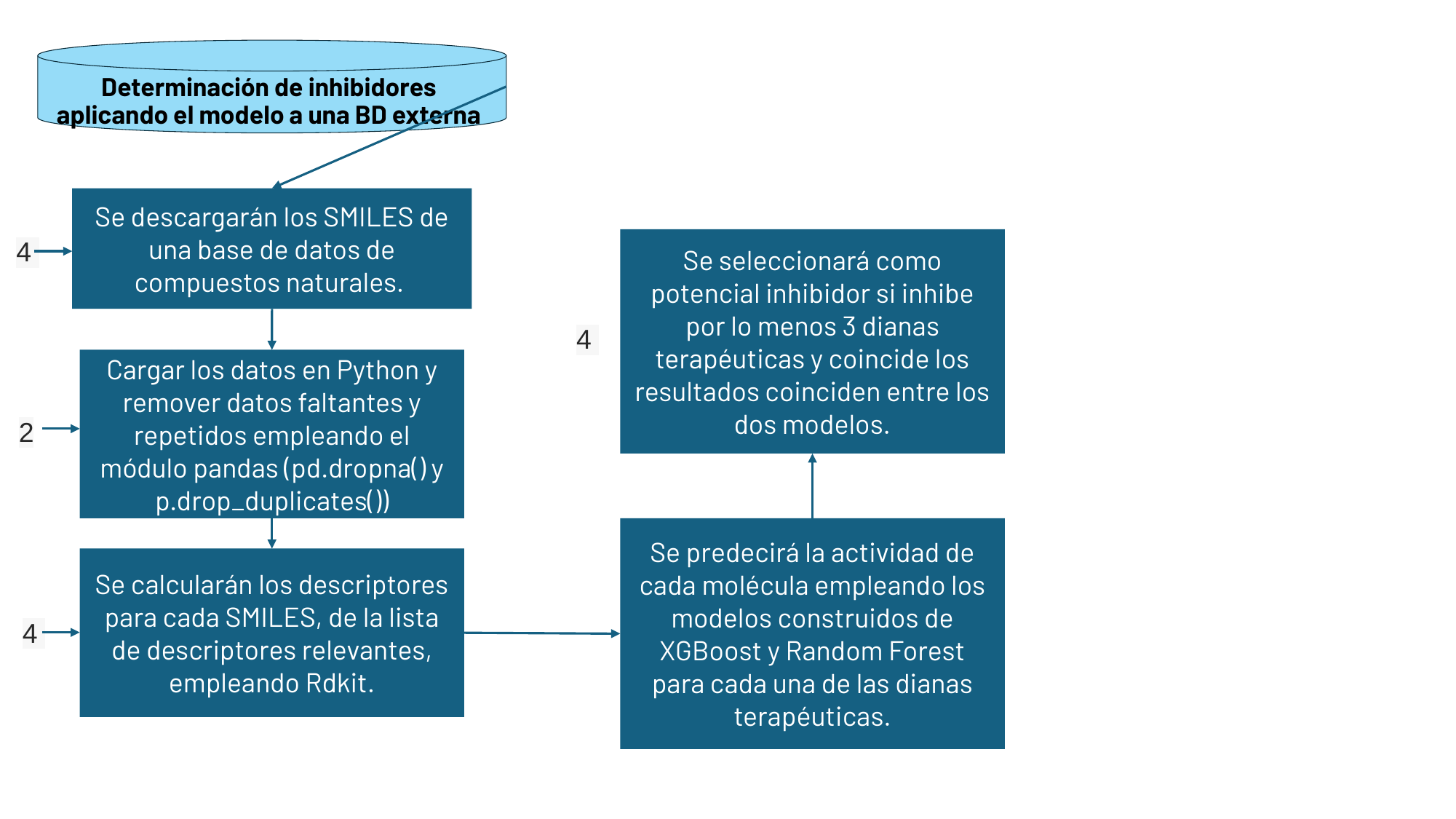

Determinación de inhibidores aplicando el modelo a una BD externa
Se descargarán los SMILES de una base de datos de compuestos naturales.
4
Se seleccionará como potencial inhibidor si inhibe por lo menos 3 dianas terapéuticas y coincide los resultados coinciden entre los dos modelos.
4
Cargar los datos en Python y remover datos faltantes y repetidos empleando el módulo pandas (pd.dropna() y p.drop_duplicates())
2
Se predecirá la actividad de cada molécula empleando los modelos construidos de XGBoost y Random Forest para cada una de las dianas terapéuticas.
Se calcularán los descriptores para cada SMILES, de la lista de descriptores relevantes, empleando Rdkit.
4